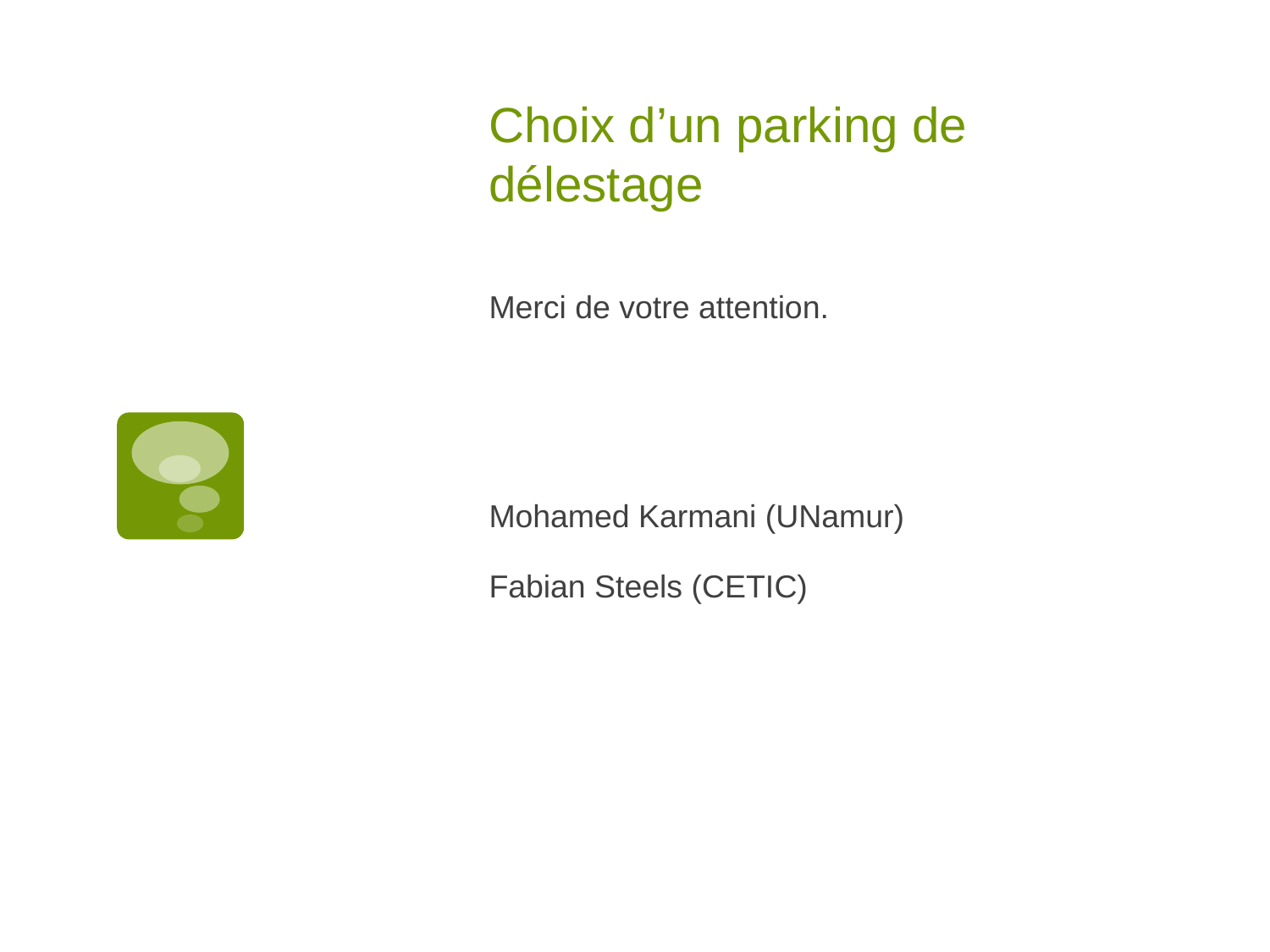

# Choix d’un parking de délestage
Merci de votre attention.

Mohamed Karmani (UNamur)
Fabian Steels (CETIC)